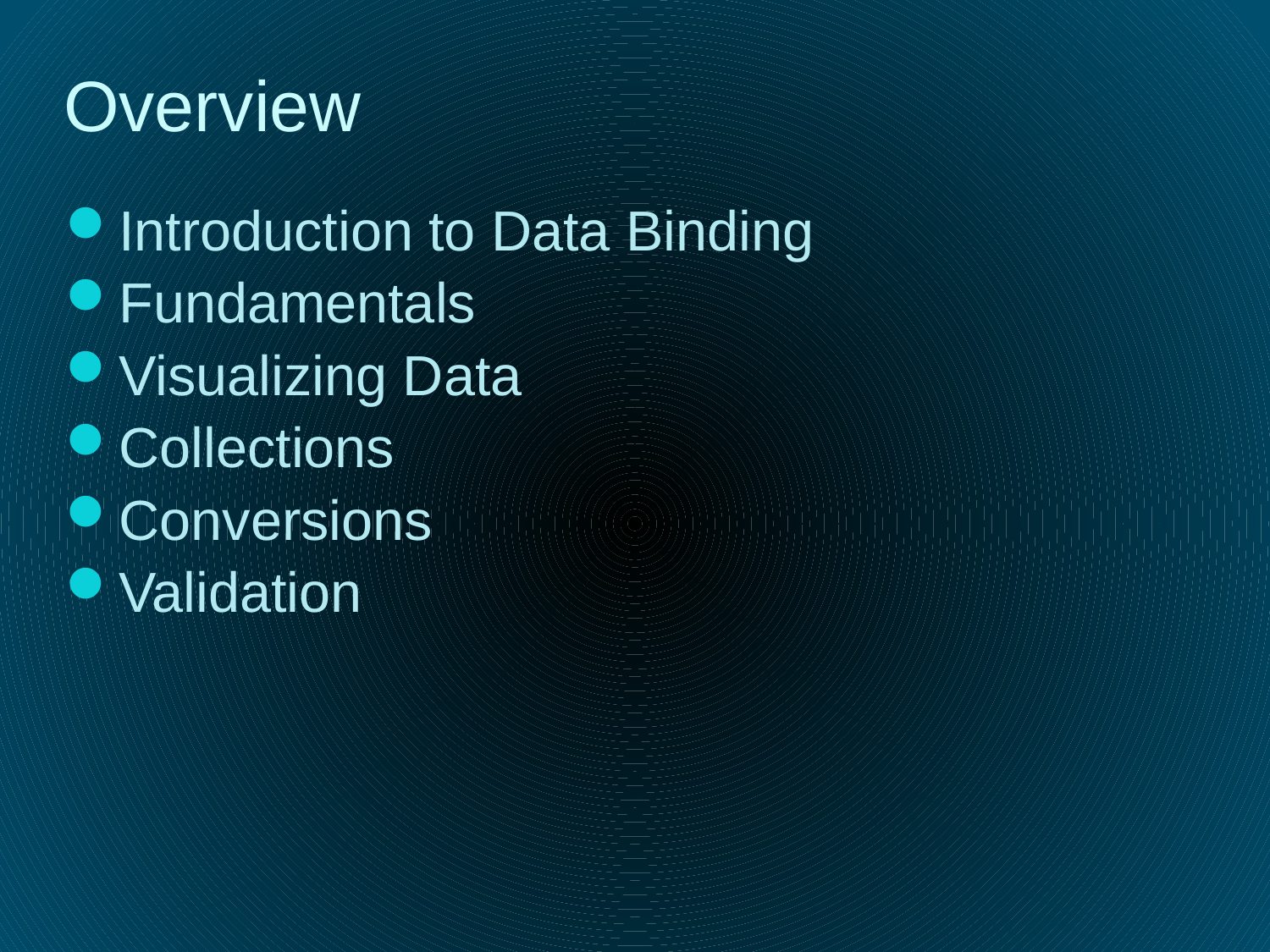

# Overview
Introduction to Data Binding
Fundamentals
Visualizing Data
Collections
Conversions
Validation